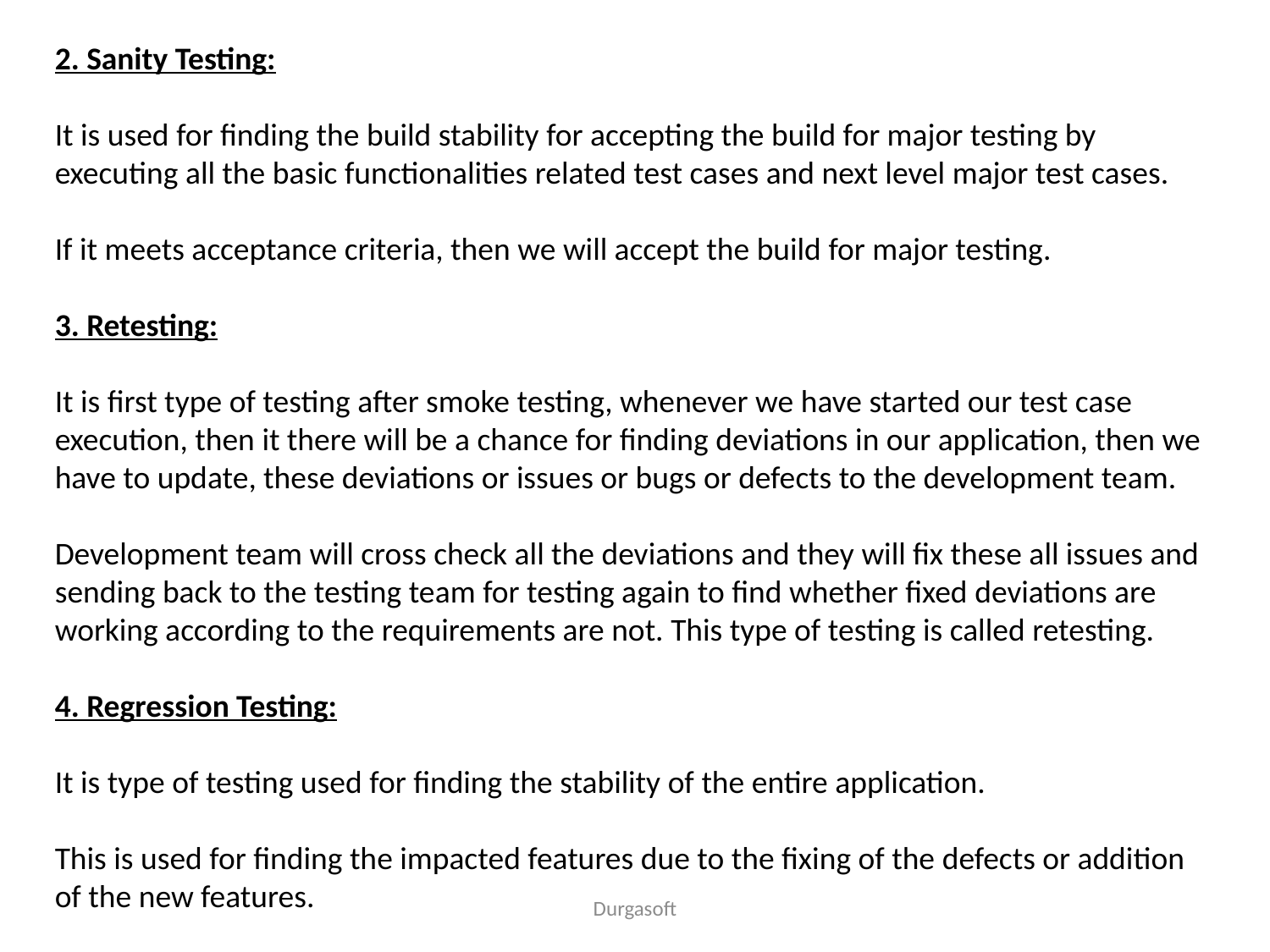

2. Sanity Testing:

It is used for finding the build stability for accepting the build for major testing by executing all the basic functionalities related test cases and next level major test cases.

If it meets acceptance criteria, then we will accept the build for major testing.

3. Retesting:

It is first type of testing after smoke testing, whenever we have started our test case execution, then it there will be a chance for finding deviations in our application, then we have to update, these deviations or issues or bugs or defects to the development team.

Development team will cross check all the deviations and they will fix these all issues and sending back to the testing team for testing again to find whether fixed deviations are working according to the requirements are not. This type of testing is called retesting.

4. Regression Testing:

It is type of testing used for finding the stability of the entire application.

This is used for finding the impacted features due to the fixing of the defects or addition of the new features.
Durgasoft